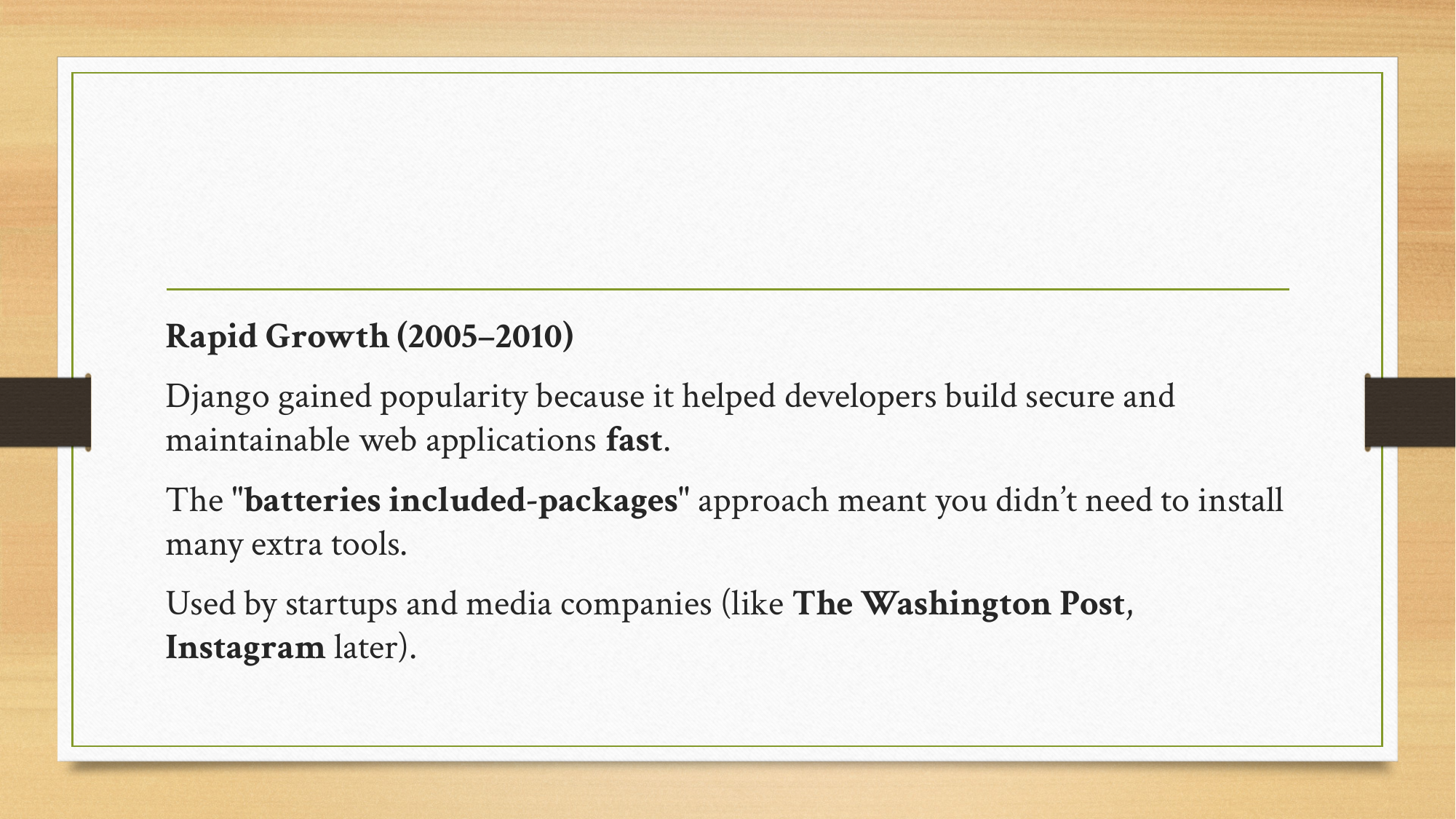

#
Rapid Growth (2005–2010)
Django gained popularity because it helped developers build secure and maintainable web applications fast.
The "batteries included-packages" approach meant you didn’t need to install many extra tools.
Used by startups and media companies (like The Washington Post, Instagram later).